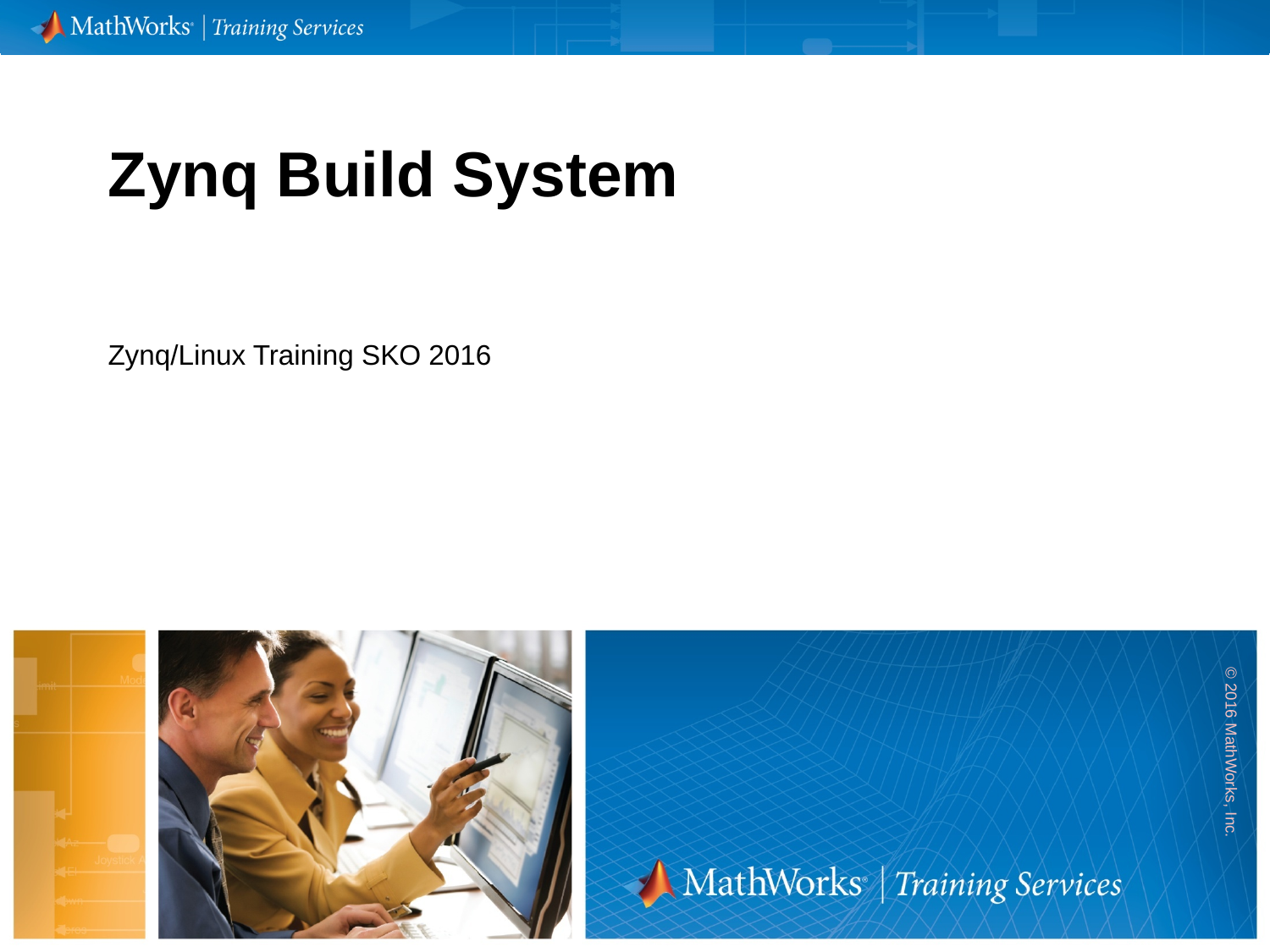

Zynq Build System
# Zynq/Linux Training SKO 2016